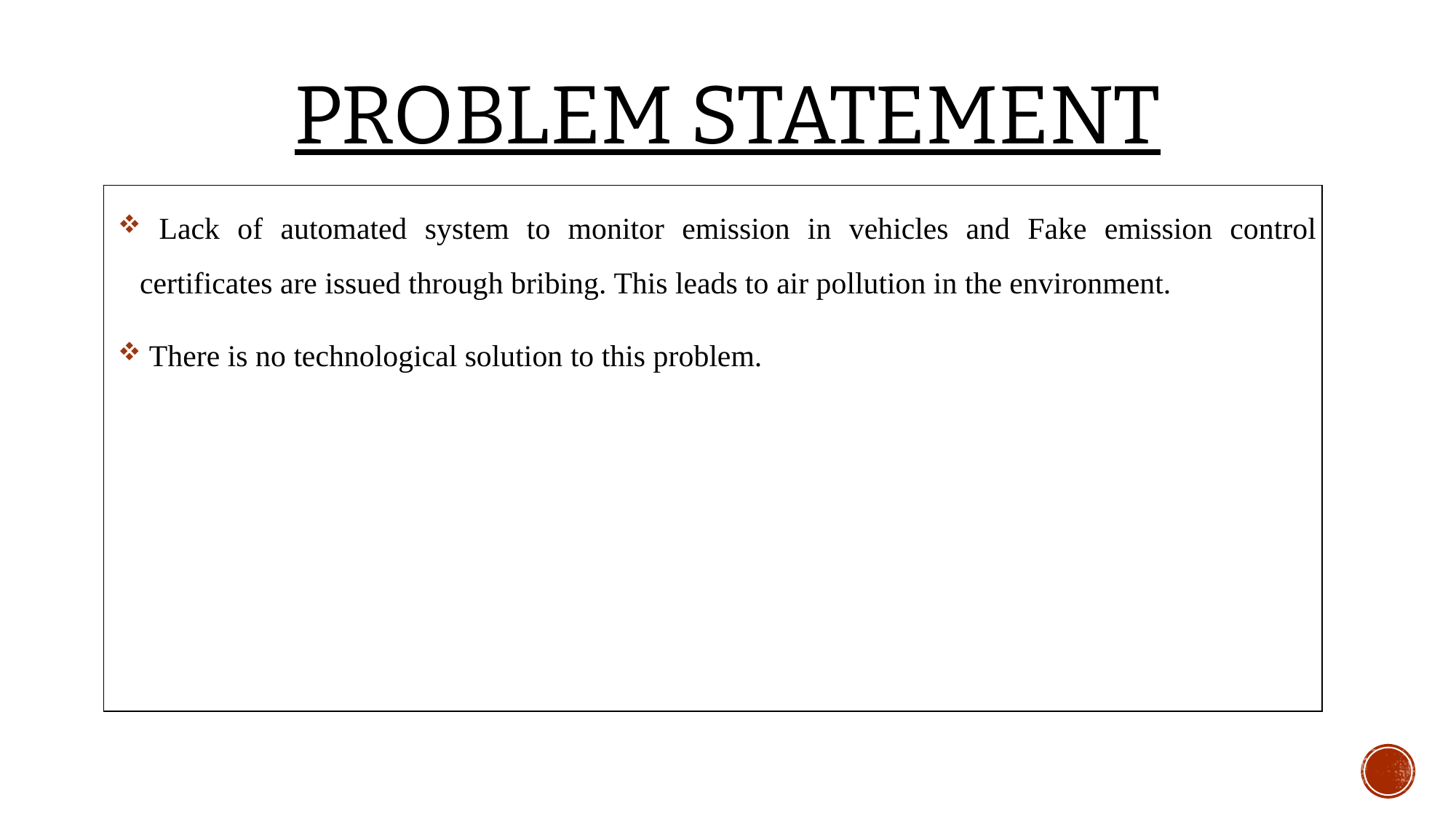

# Problem Statement
|  |
| --- |
 Lack of automated system to monitor emission in vehicles and Fake emission control certificates are issued through bribing. This leads to air pollution in the environment.
 There is no technological solution to this problem.